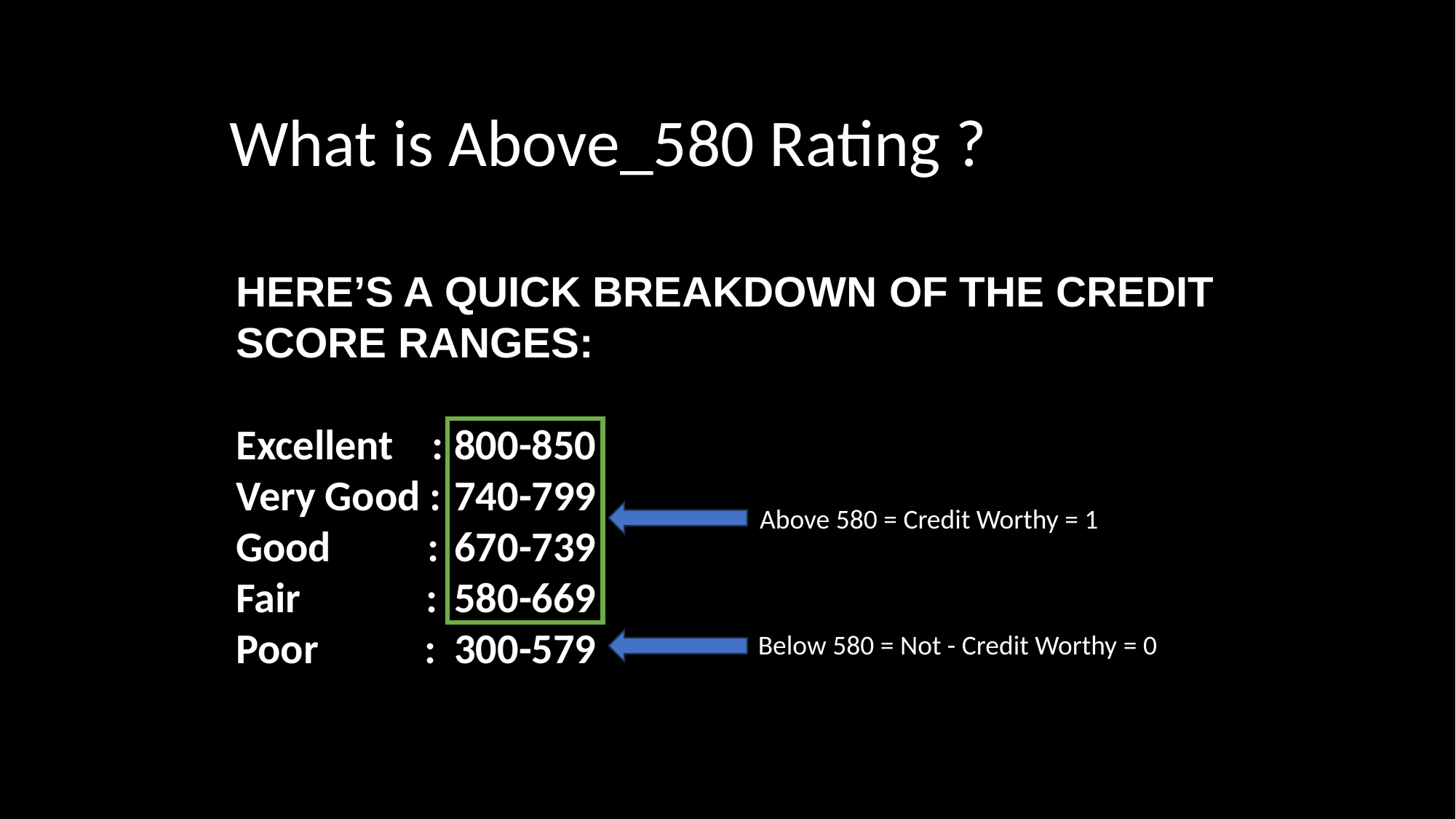

What is Above_580 Rating ?
Here’s a quick breakdown of the CREDIT score RANGES:

Excellent    : 	800-850
Very Good : 	740-799
Good          : 	670-739
Fair             : 	580-669
Poor           : 	300-579

Above 580 = Credit Worthy = 1

Below 580 = Not - Credit Worthy = 0